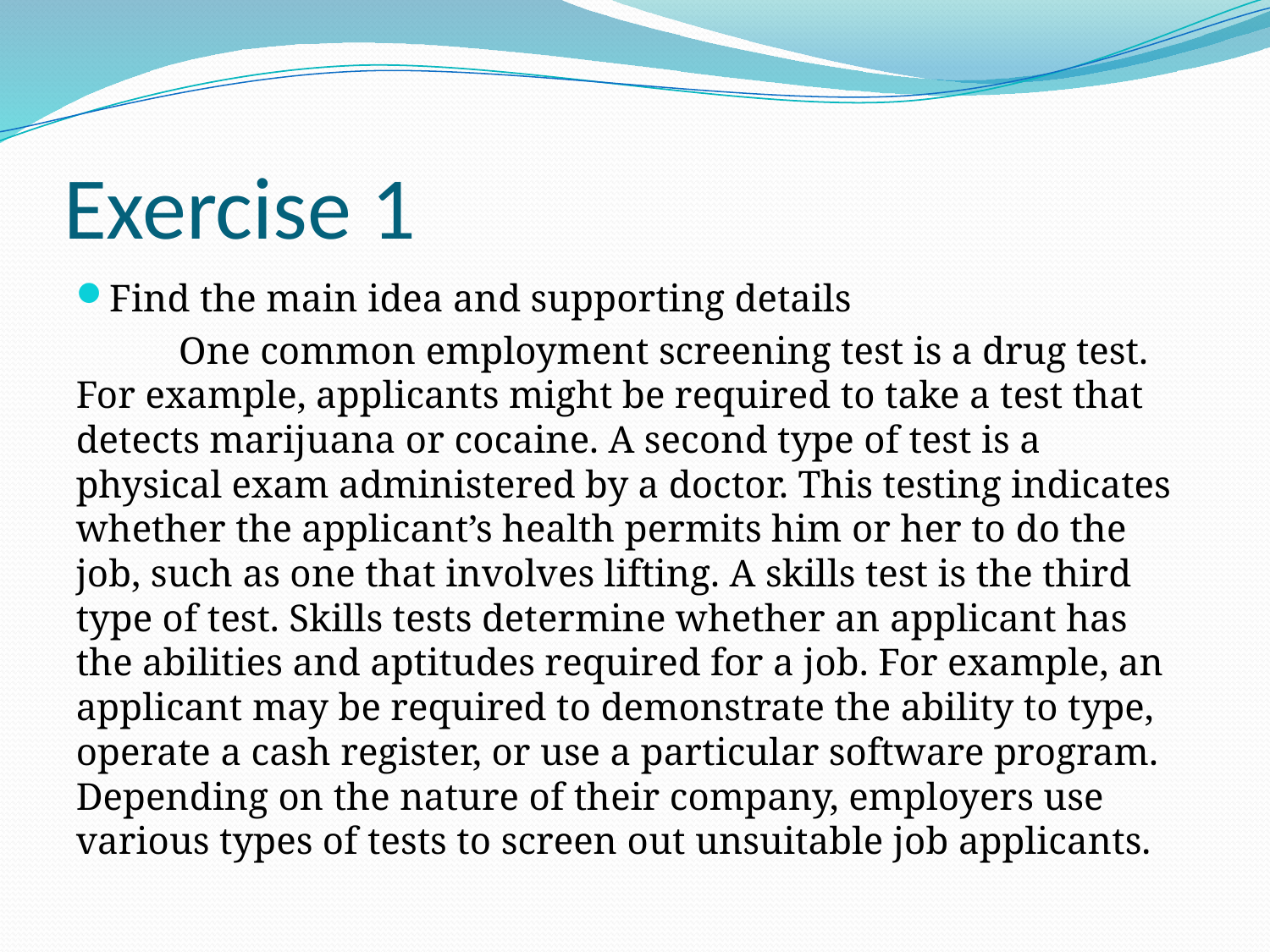

# Exercise 1
Find the main idea and supporting details
	One common employment screening test is a drug test. For example, applicants might be required to take a test that detects marijuana or cocaine. A second type of test is a physical exam administered by a doctor. This testing indicates whether the applicant’s health permits him or her to do the job, such as one that involves lifting. A skills test is the third type of test. Skills tests determine whether an applicant has the abilities and aptitudes required for a job. For example, an applicant may be required to demonstrate the ability to type, operate a cash register, or use a particular software program. Depending on the nature of their company, employers use various types of tests to screen out unsuitable job applicants.